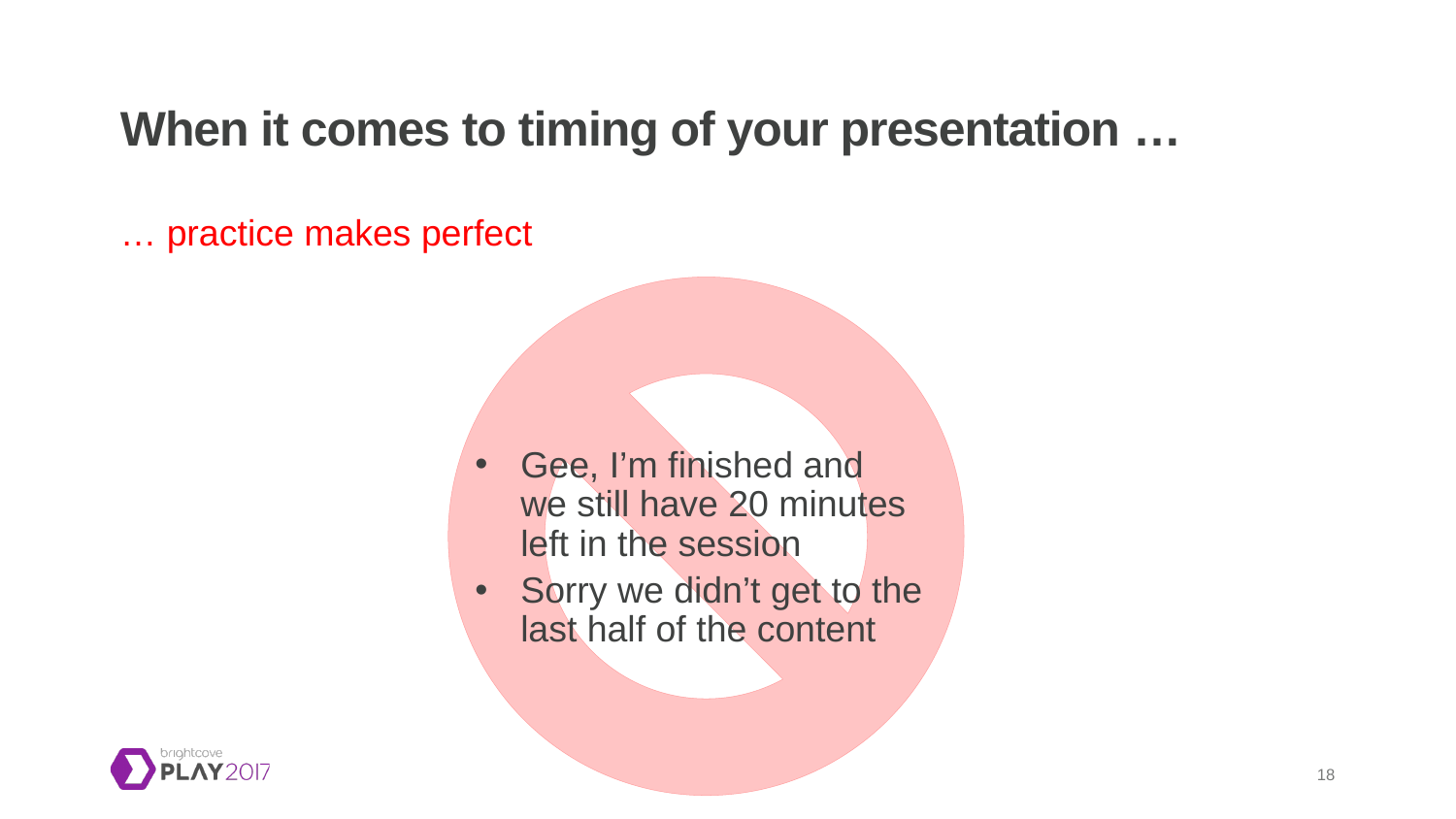

# When it comes to timing of your presentation …
… practice makes perfect

Gee, I’m finished and
we still have 20 minutes
left in the session
Sorry we didn’t get to the
last half of the content

18